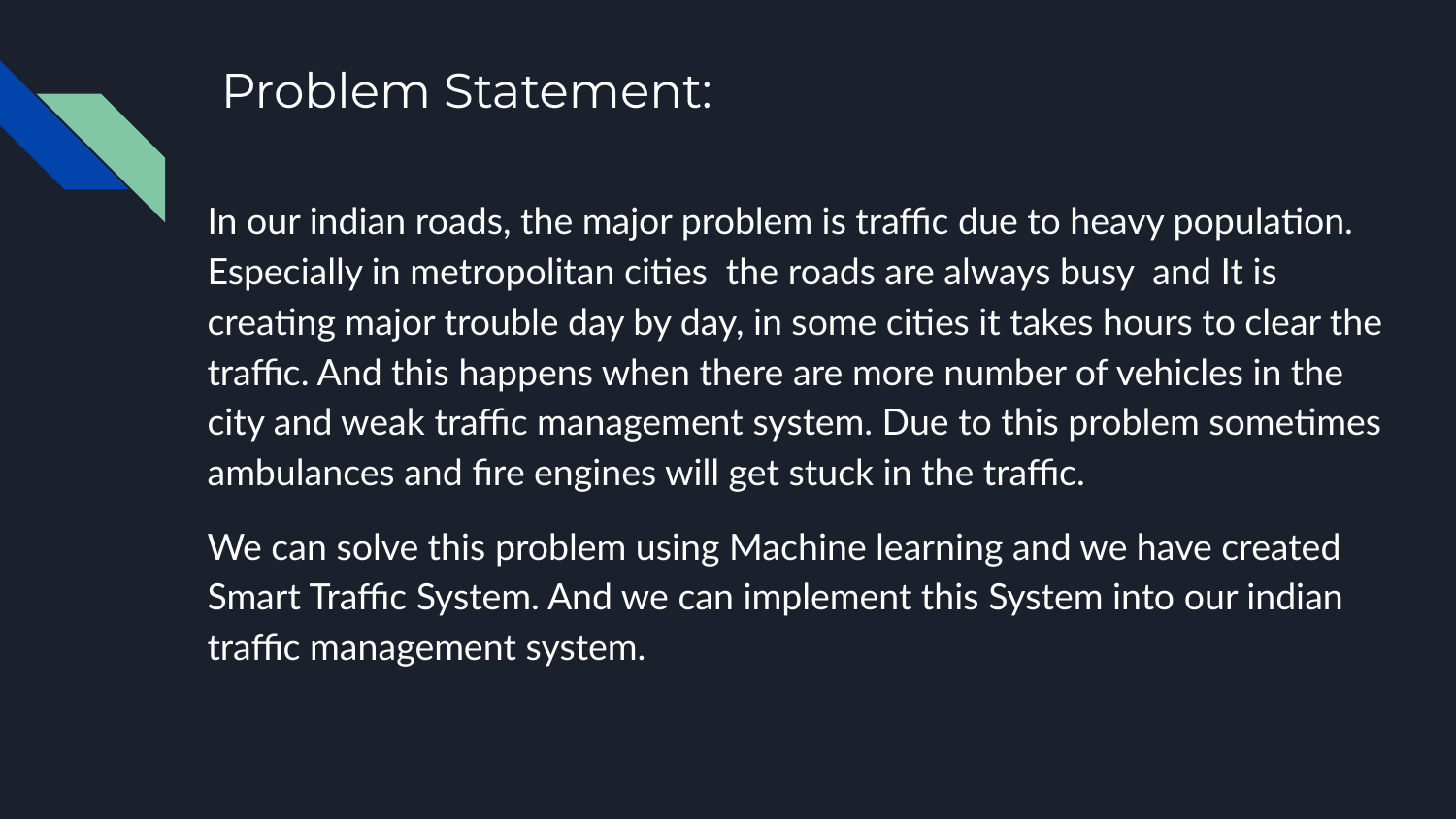

# Problem Statement:
In our indian roads, the major problem is traffic due to heavy population.  Especially in metropolitan cities  the roads are always busy  and It is creating major trouble day by day, in some cities it takes hours to clear the traffic. And this happens when there are more number of vehicles in the city and weak traffic management system. Due to this problem sometimes ambulances and fire engines will get stuck in the traffic.
We can solve this problem using Machine learning and we have created Smart Traffic System. And we can implement this System into our indian traffic management system.